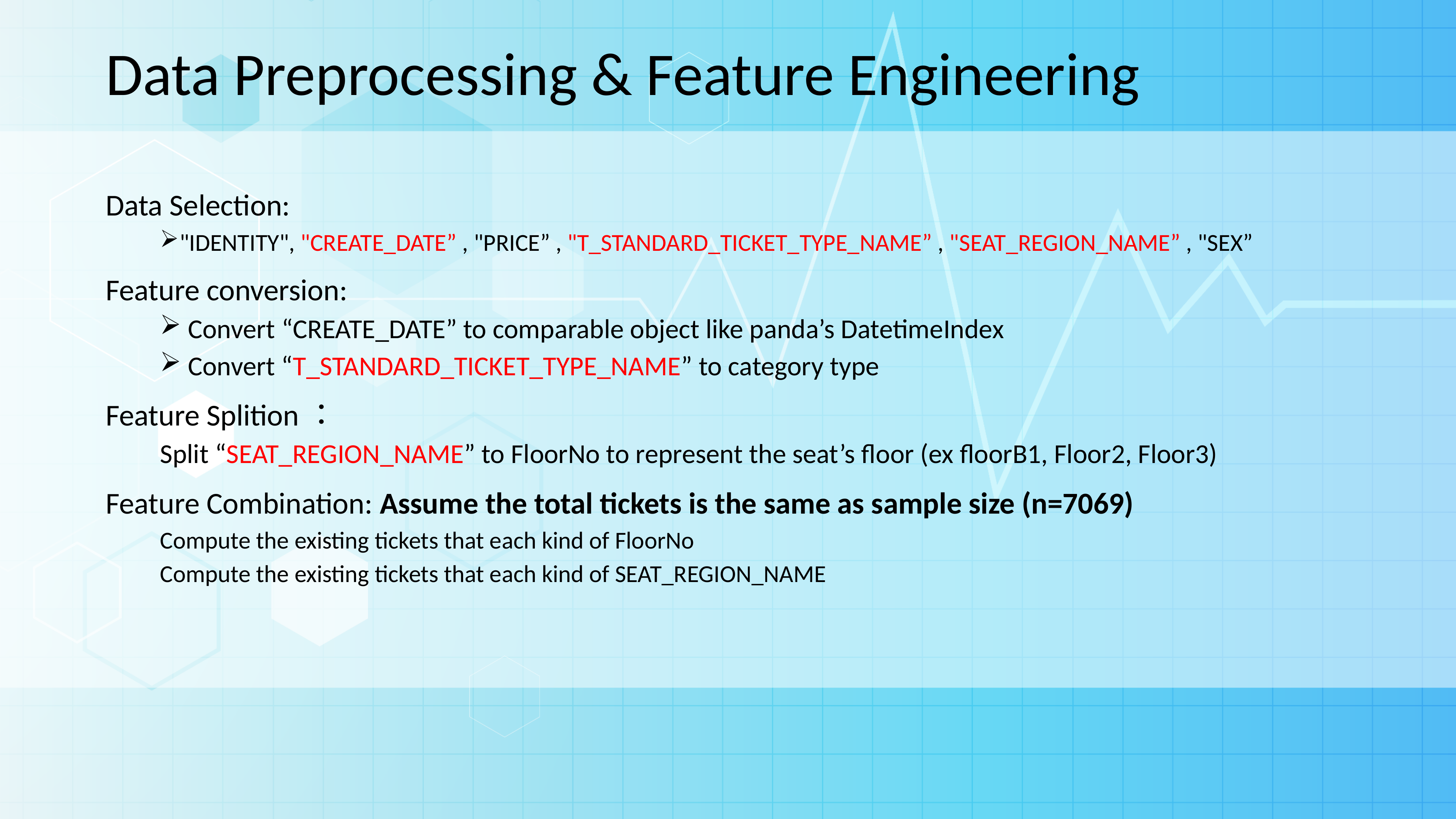

# Data Preprocessing & Feature Engineering
Data Selection:
"IDENTITY", "CREATE_DATE” , "PRICE” , "T_STANDARD_TICKET_TYPE_NAME” , "SEAT_REGION_NAME” , "SEX”
Feature conversion:
 Convert “CREATE_DATE” to comparable object like panda’s DatetimeIndex
 Convert “T_STANDARD_TICKET_TYPE_NAME” to category type
Feature Splition：
Split “SEAT_REGION_NAME” to FloorNo to represent the seat’s floor (ex floorB1, Floor2, Floor3)
Feature Combination: Assume the total tickets is the same as sample size (n=7069)
Compute the existing tickets that each kind of FloorNo
Compute the existing tickets that each kind of SEAT_REGION_NAME